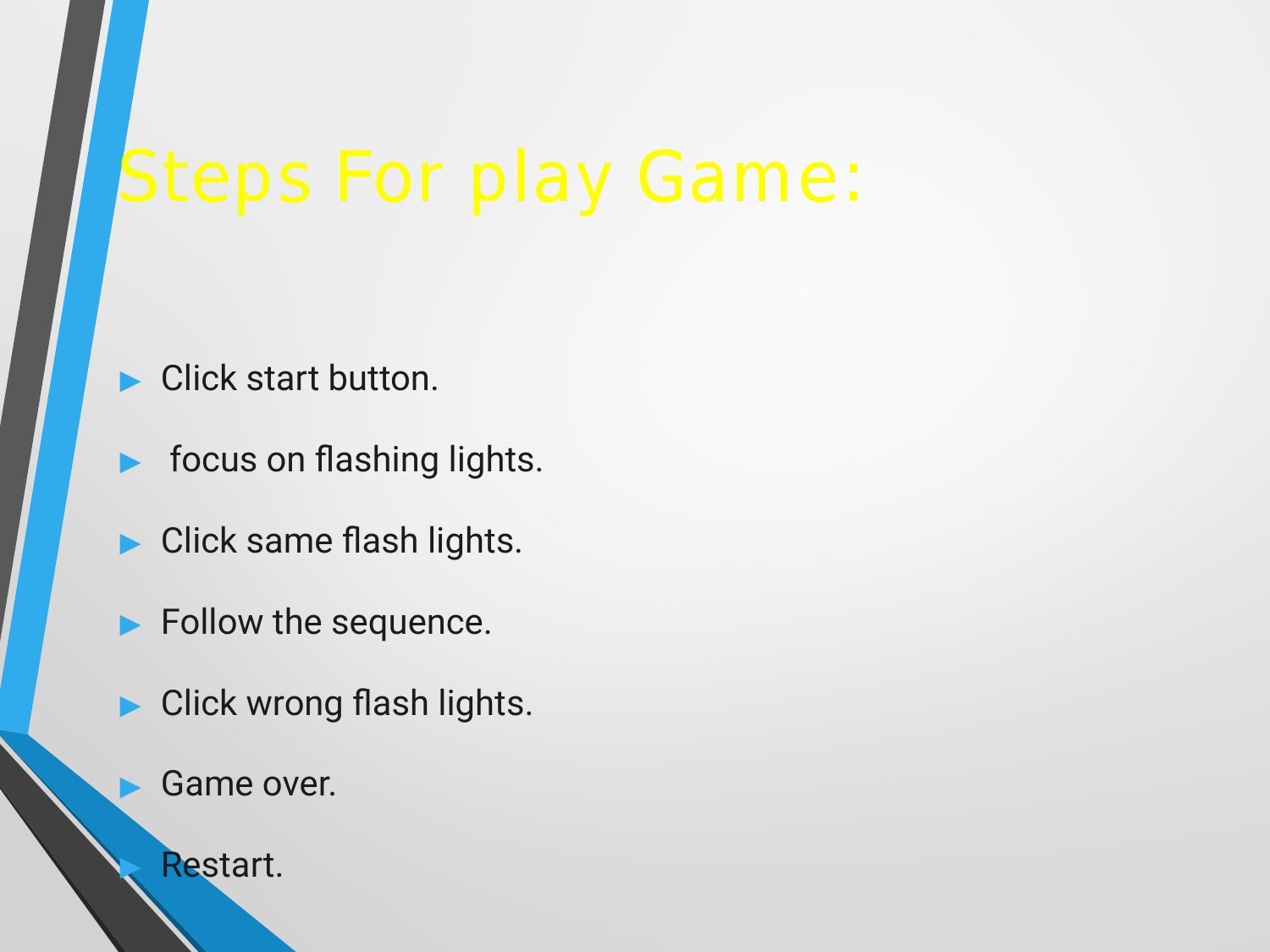

# Steps For play Game:
Click start button.
 focus on flashing lights.
Click same flash lights.
Follow the sequence.
Click wrong flash lights.
Game over.
Restart.